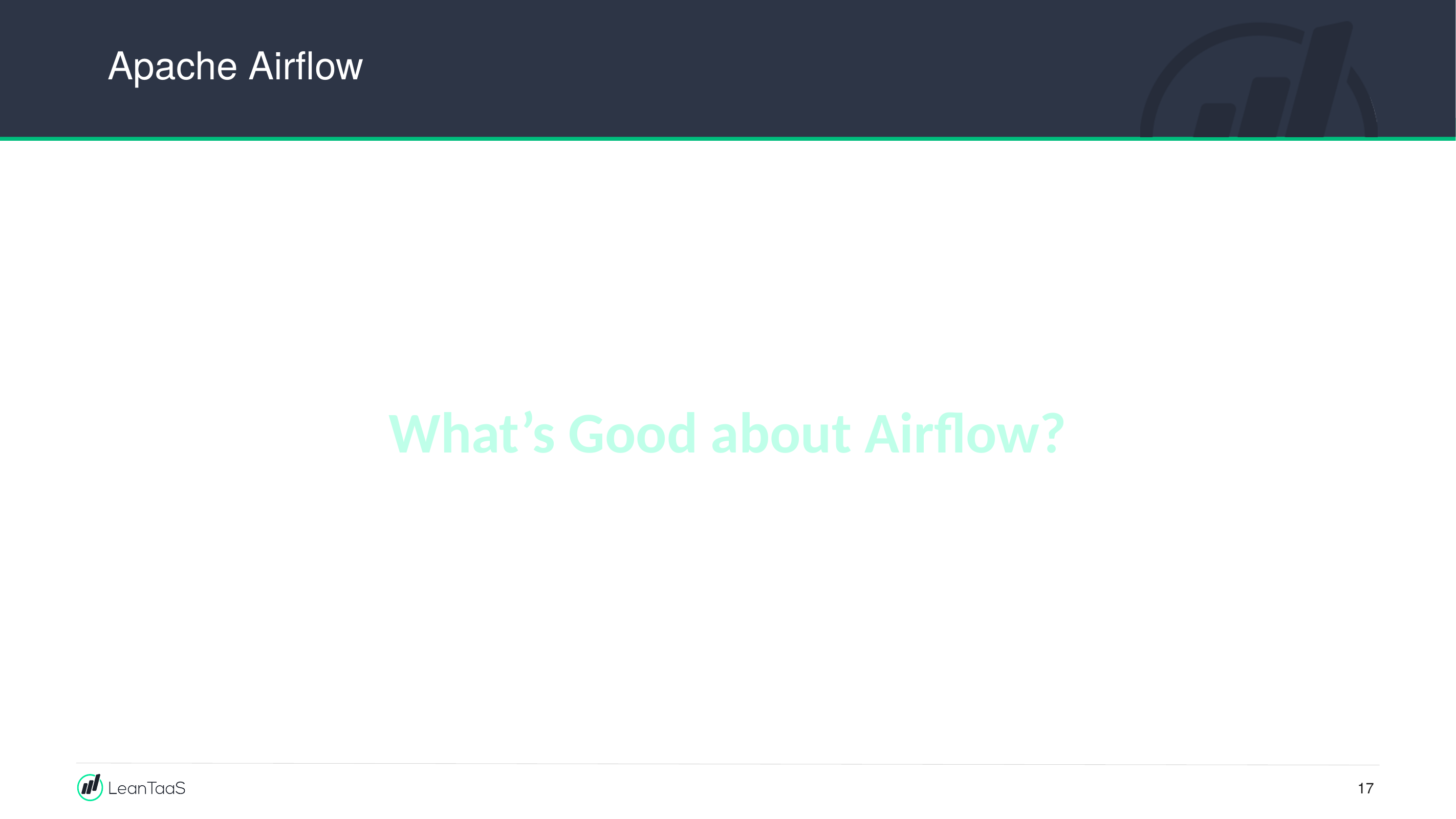

# Apache Airflow
What’s Good about Airflow?